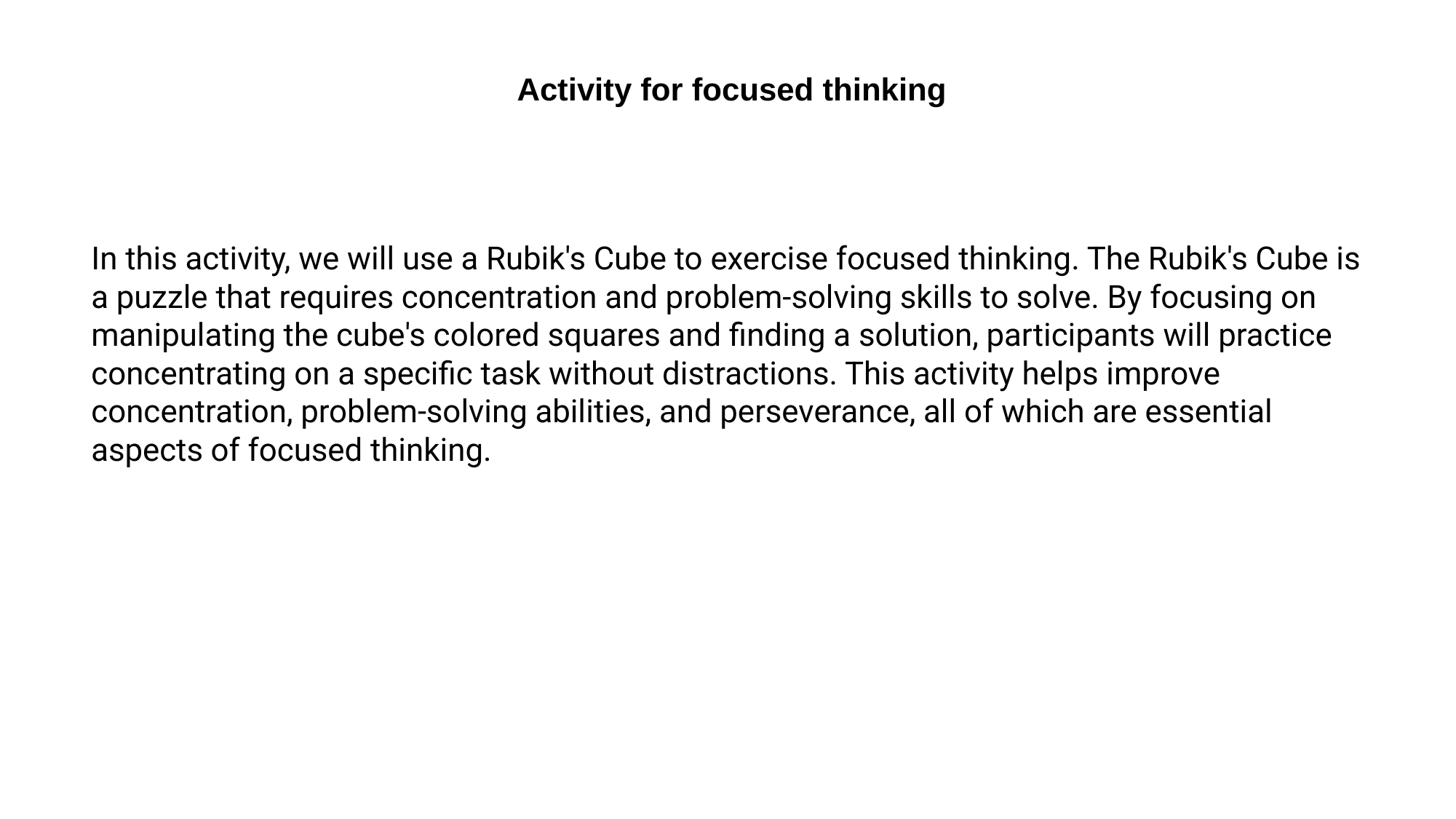

Activity for focused thinking

In this activity, we will use a Rubik's Cube to exercise focused thinking. The Rubik's Cube is a puzzle that requires concentration and problem-solving skills to solve. By focusing on manipulating the cube's colored squares and finding a solution, participants will practice concentrating on a specific task without distractions. This activity helps improve concentration, problem-solving abilities, and perseverance, all of which are essential aspects of focused thinking.